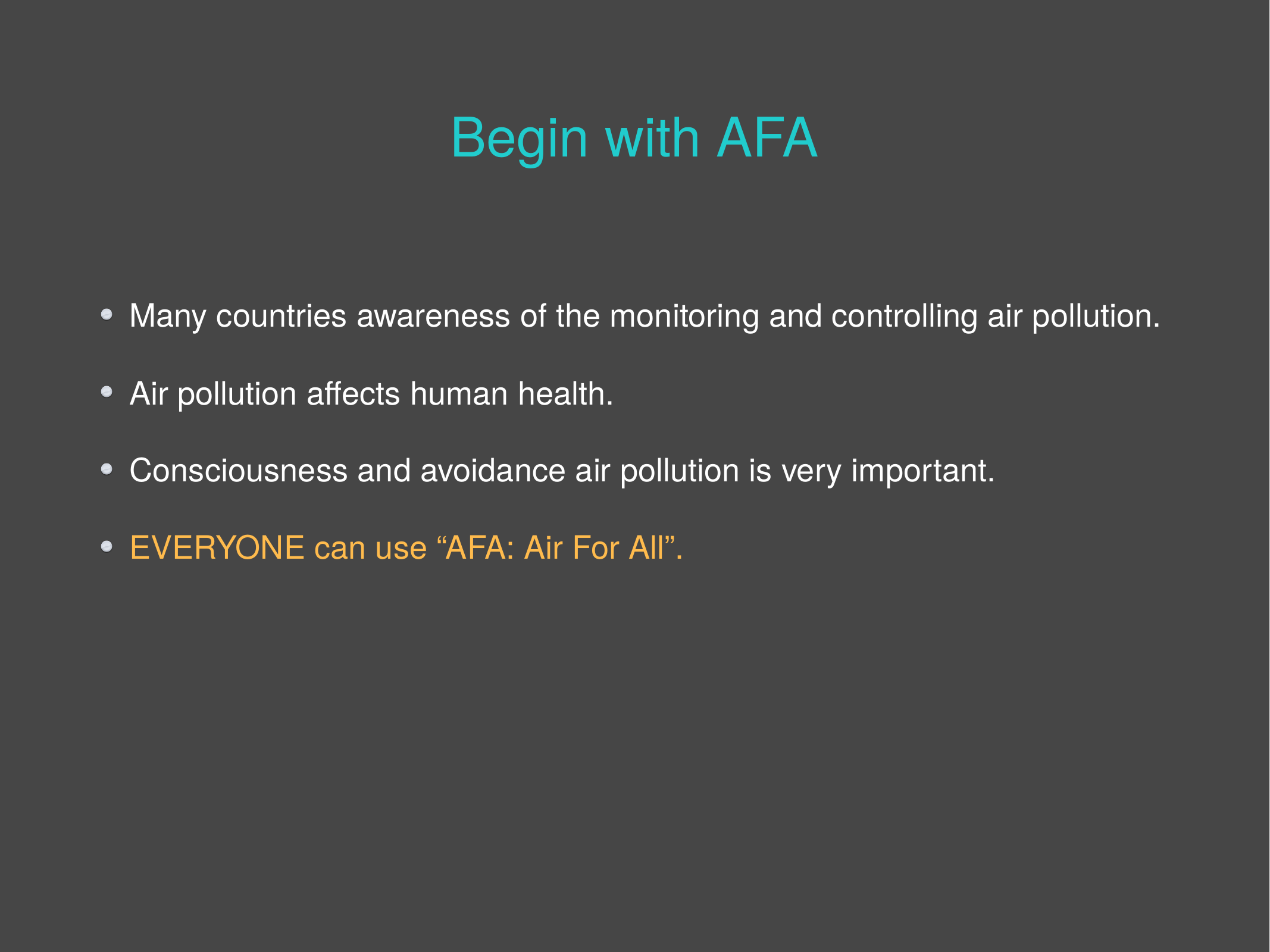

Begin with AFA
Many countries awareness of the monitoring and controlling air pollution.
Air pollution affects human health.
Consciousness and avoidance air pollution is very important.
EVERYONE can use “AFA: Air For All”.